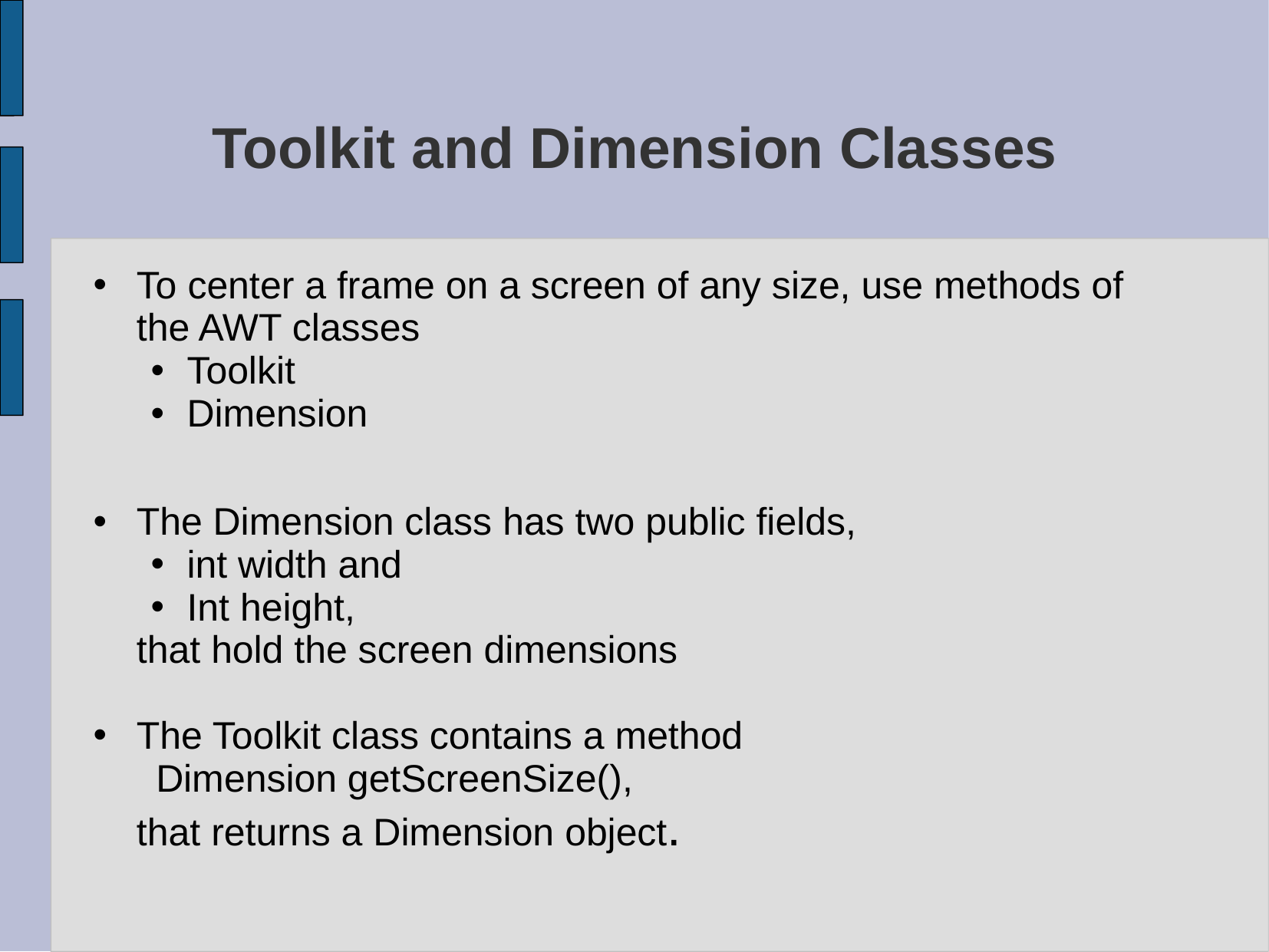

# Toolkit and Dimension Classes
To center a frame on a screen of any size, use methods of the AWT classes
Toolkit
Dimension

The Dimension class has two public fields,
int width and
Int height,
	that hold the screen dimensions
The Toolkit class contains a method
  Dimension getScreenSize(),
that returns a Dimension object.